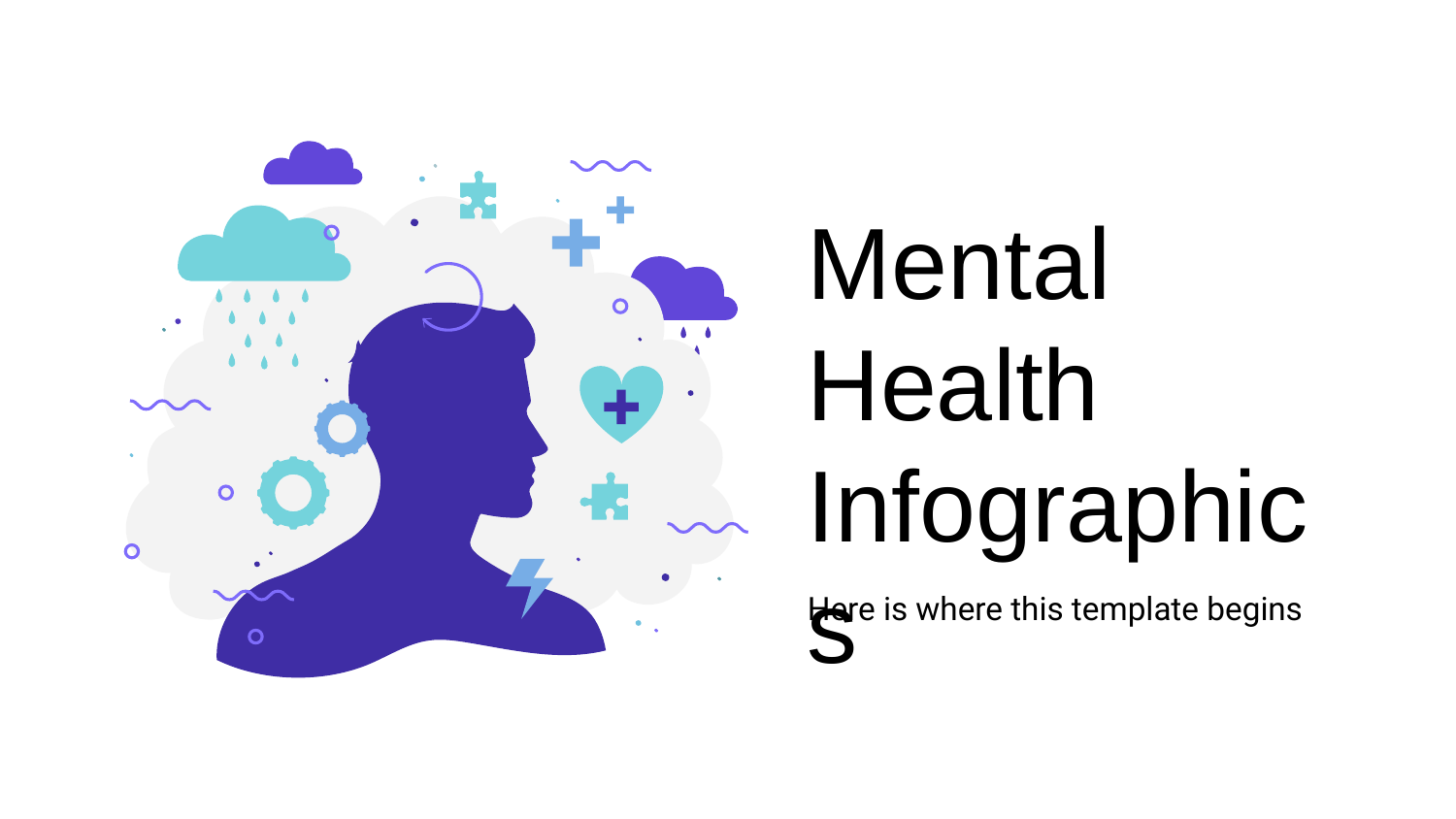

Mental Health Infographics
Here is where this template begins